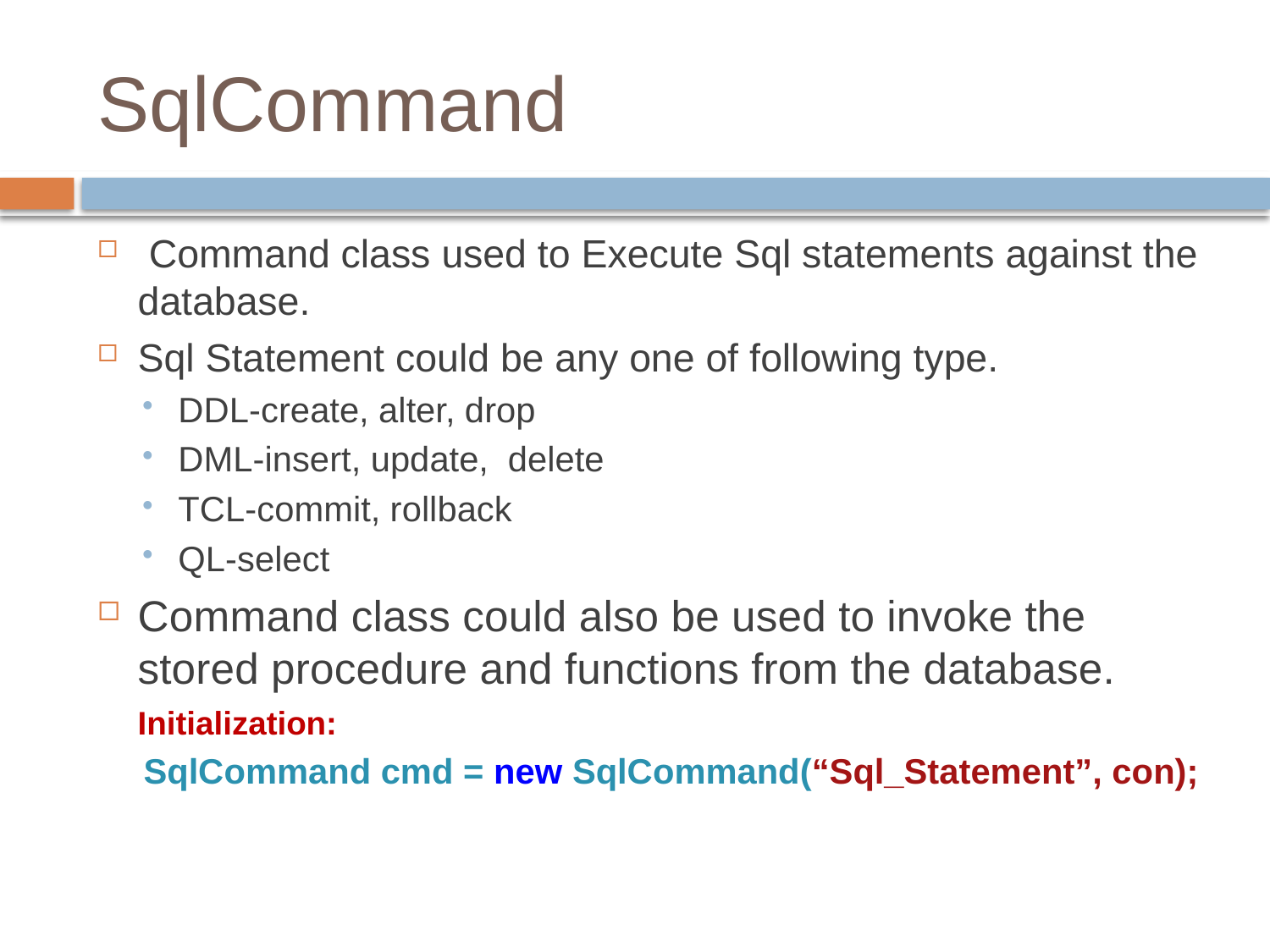

# SqlCommand
 Command class used to Execute Sql statements against the database.
Sql Statement could be any one of following type.
DDL-create, alter, drop
DML-insert, update,  delete
TCL-commit, rollback
QL-select
Command class could also be used to invoke the stored procedure and functions from the database.
	Initialization:
SqlCommand cmd = new SqlCommand(“Sql_Statement”, con);